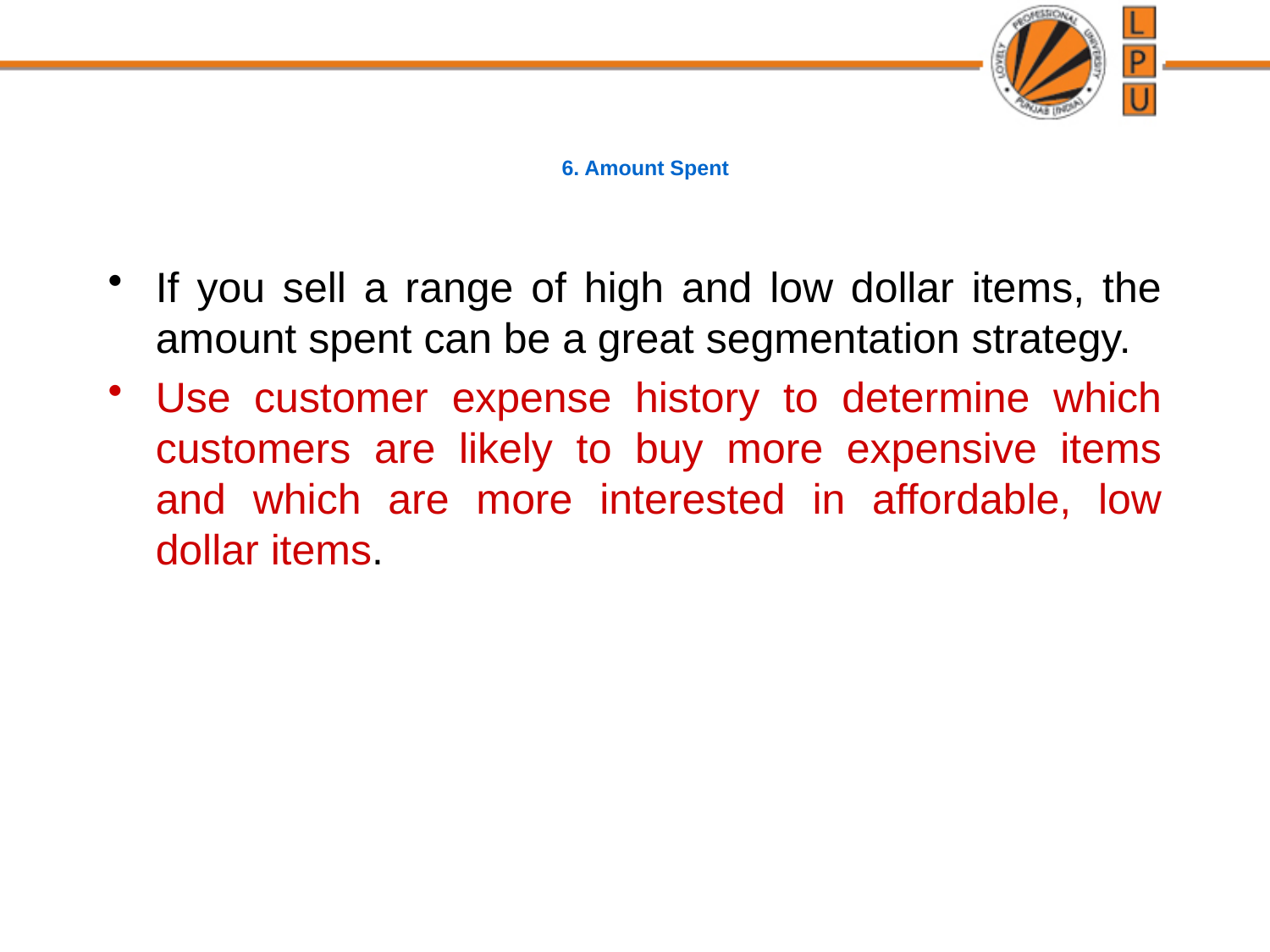

# 6. Amount Spent
If you sell a range of high and low dollar items, the amount spent can be a great segmentation strategy.
Use customer expense history to determine which customers are likely to buy more expensive items and which are more interested in affordable, low dollar items.